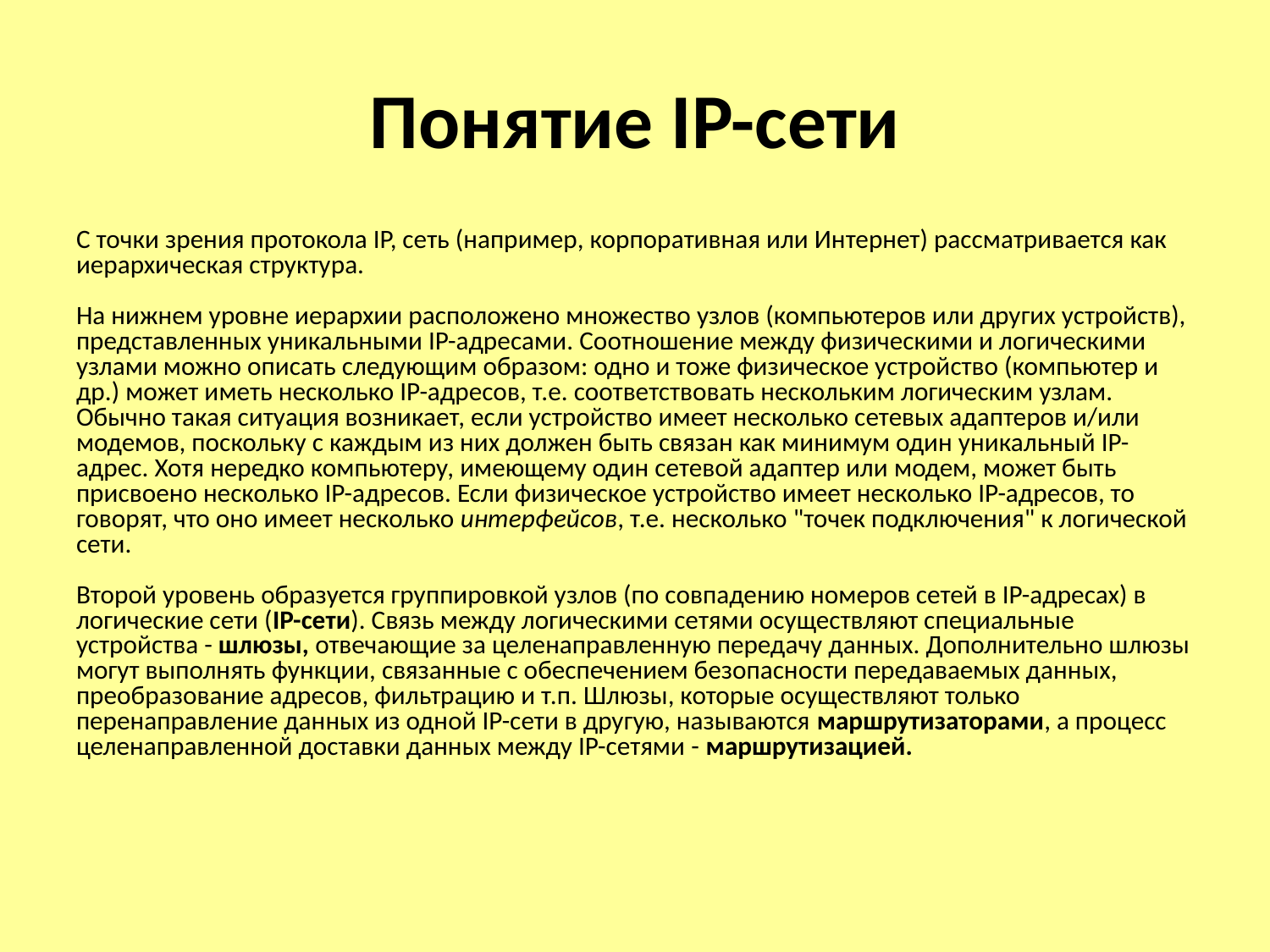

# Понятие IP-сети
С точки зрения протокола IP, сеть (например, корпоративная или Интернет) рассматривается как иерархическая структура.
На нижнем уровне иерархии расположено множество узлов (компьютеров или других устройств), представленных уникальными IP-адресами. Соотношение между физическими и логическими узлами можно описать следующим образом: одно и тоже физическое устройство (компьютер и др.) может иметь несколько IP-адресов, т.е. соответствовать нескольким логическим узлам. Обычно такая ситуация возникает, если устройство имеет несколько сетевых адаптеров и/или модемов, поскольку с каждым из них должен быть связан как минимум один уникальный IP-адрес. Хотя нередко компьютеру, имеющему один сетевой адаптер или модем, может быть присвоено несколько IP-адресов. Если физическое устройство имеет несколько IP-адресов, то говорят, что оно имеет несколько интерфейсов, т.е. несколько "точек подключения" к логической сети.
Второй уровень образуется группировкой узлов (по совпадению номеров сетей в IP-адресах) в логические сети (IP-сети). Связь между логическими сетями осуществляют специальные устройства - шлюзы, отвечающие за целенаправленную передачу данных. Дополнительно шлюзы могут выполнять функции, связанные с обеспечением безопасности передаваемых данных, преобразование адресов, фильтрацию и т.п. Шлюзы, которые осуществляют только перенаправление данных из одной IP-сети в другую, называются маршрутизаторами, а процесс целенаправленной доставки данных между IP-сетями - маршрутизацией.